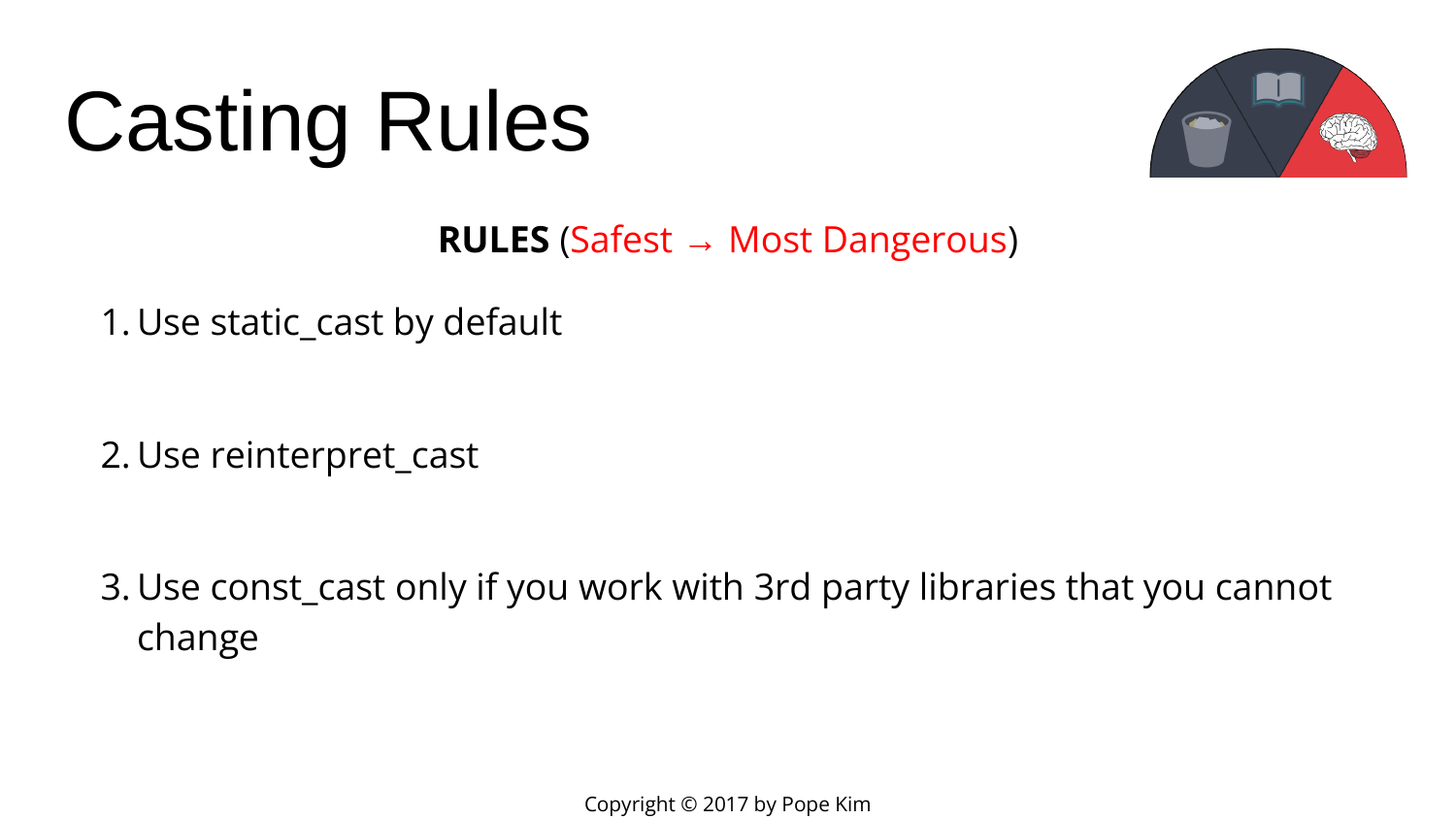

# Casting Rules
RULES (Safest → Most Dangerous)
Use static_cast by default
Use reinterpret_cast
Use const_cast only if you work with 3rd party libraries that you cannot change